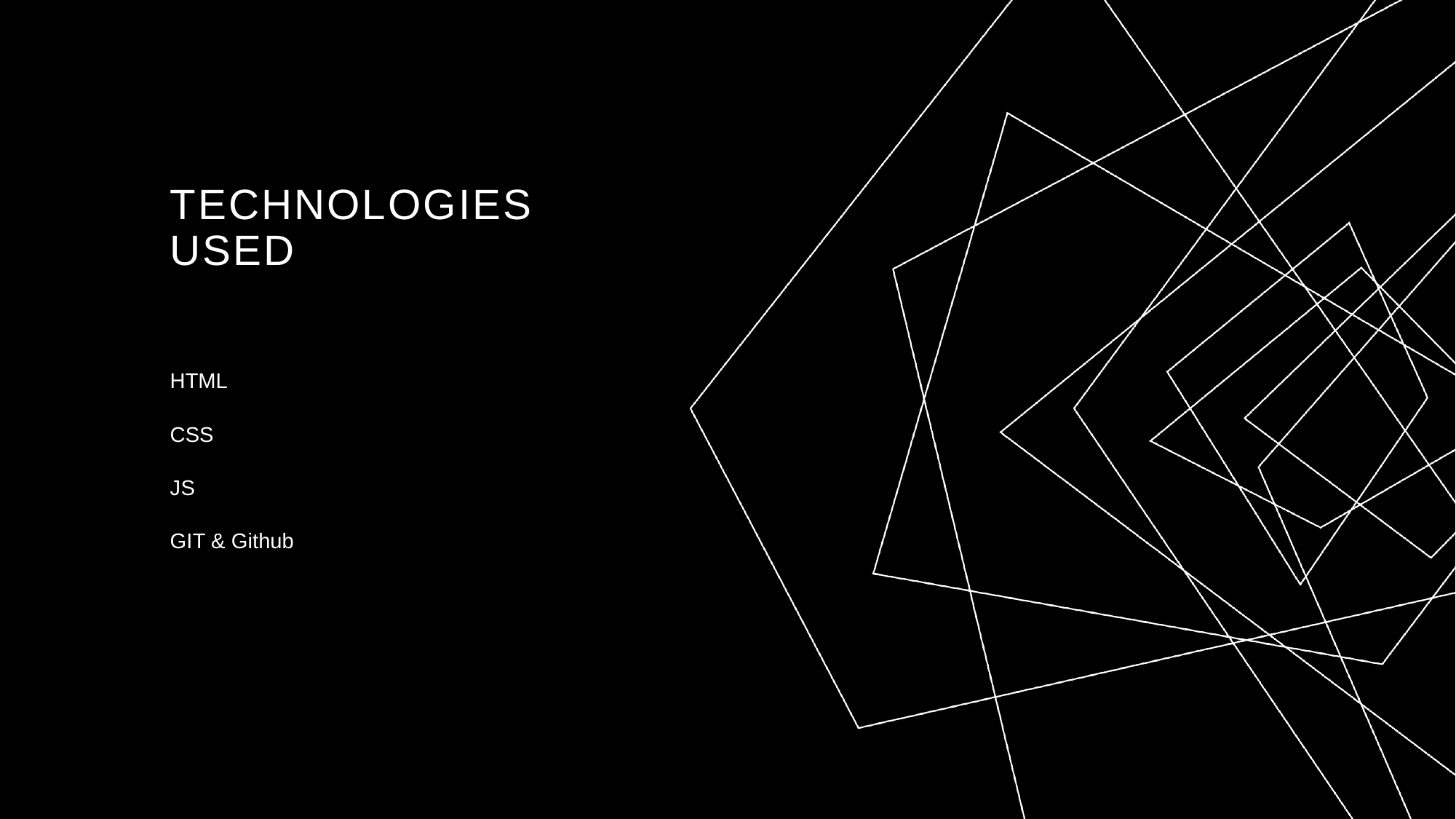

# Technologies used
HTML
CSS
JS
GIT & Github